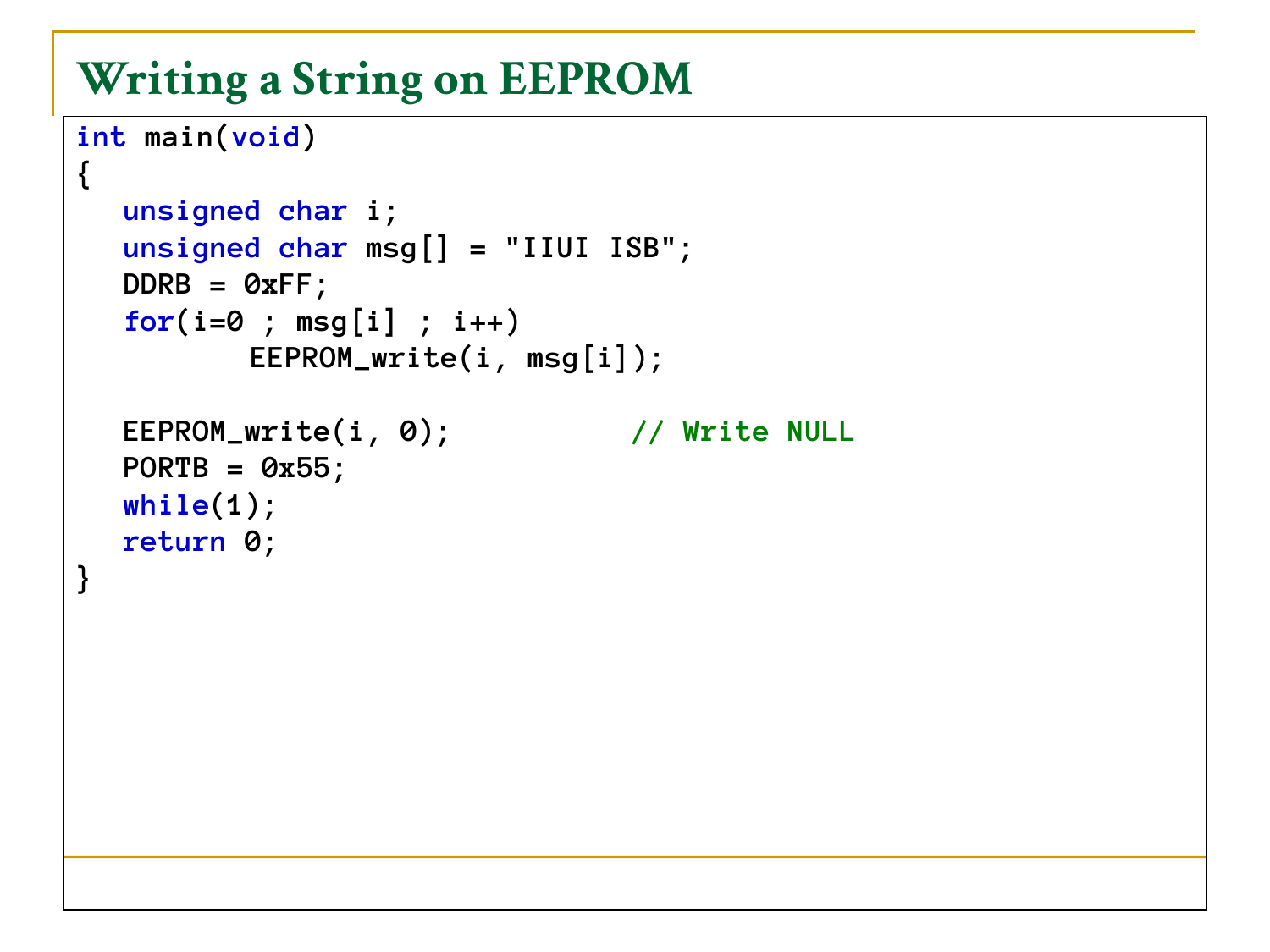

# Writing a String on EEPROM
int main(void)
{
	unsigned char i;
	unsigned char msg[] = "IIUI ISB";
	DDRB = 0xFF;
	for(i=0 ; msg[i] ; i++)
		EEPROM_write(i, msg[i]);

	EEPROM_write(i, 0);		// Write NULL
	PORTB = 0x55;
	while(1);
	return 0;
}